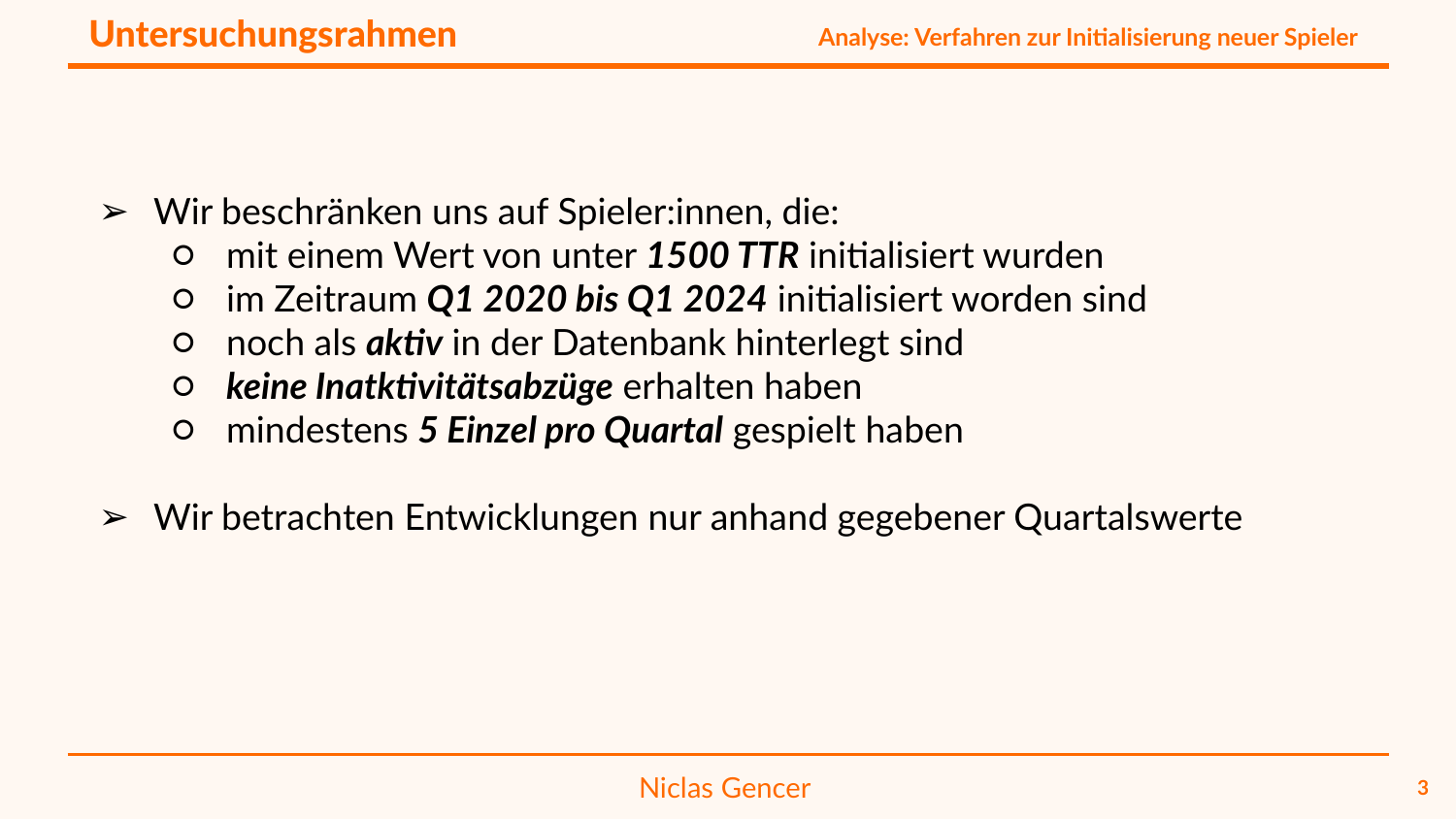

Untersuchungsrahmen
Analyse: Verfahren zur Initialisierung neuer Spieler
Wir beschränken uns auf Spieler:innen, die:
mit einem Wert von unter 1500 TTR initialisiert wurden
im Zeitraum Q1 2020 bis Q1 2024 initialisiert worden sind
noch als aktiv in der Datenbank hinterlegt sind
keine Inatktivitätsabzüge erhalten haben
mindestens 5 Einzel pro Quartal gespielt haben

Wir betrachten Entwicklungen nur anhand gegebener Quartalswerte

Niclas Gencer
3